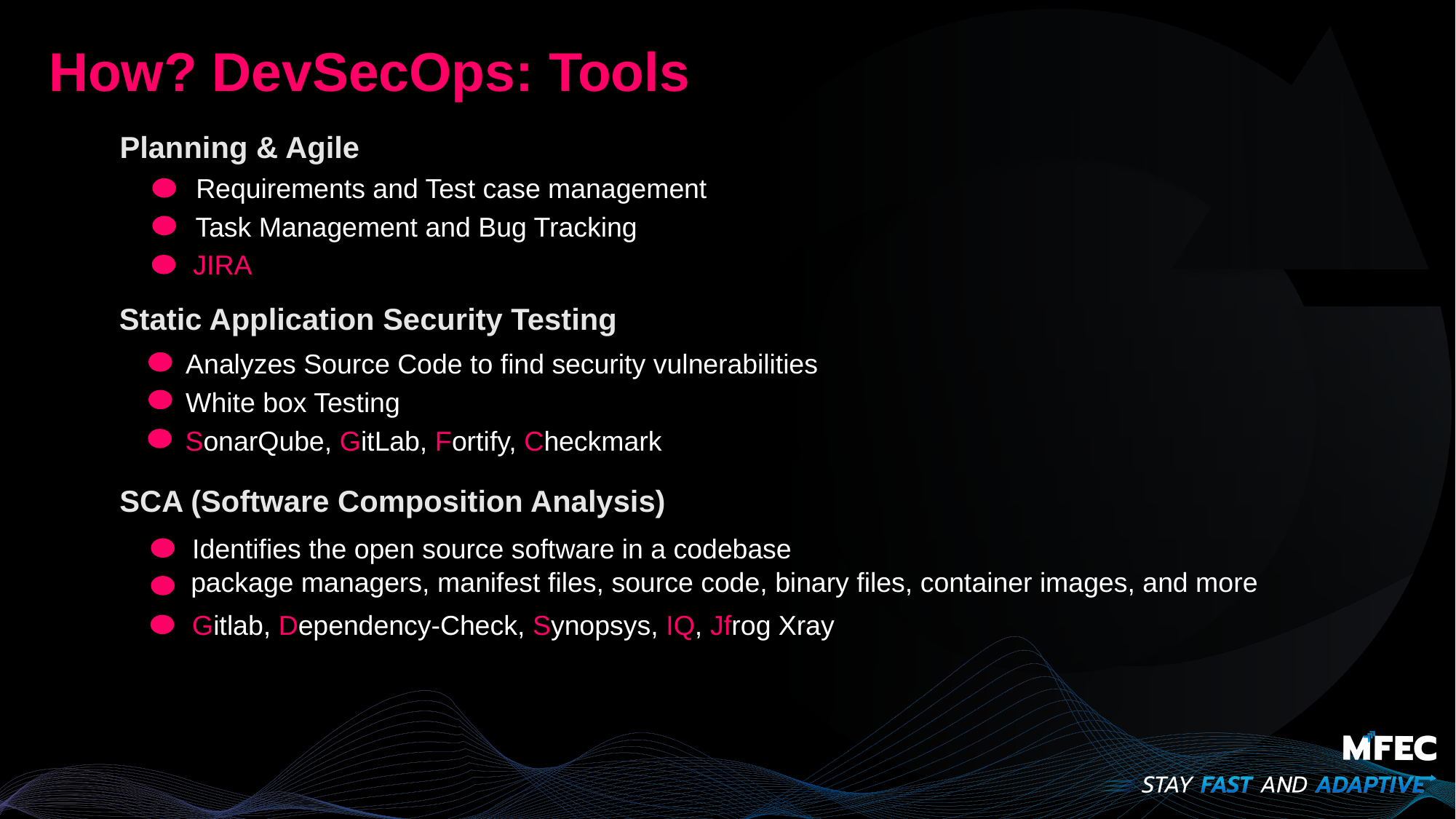

How? DevSecOps: Tools
Planning & Agile
Requirements and Test case management

Task Management and Bug Tracking

JIRA

Static Application Security Testing
Analyzes Source Code to find security vulnerabilities

White box Testing

SonarQube, GitLab, Fortify, Checkmark

SCA (Software Composition Analysis)
Identifies the open source software in a codebase

package managers, manifest files, source code, binary files, container images, and more

Gitlab, Dependency-Check, Synopsys, IQ, Jfrog Xray

Identifies the open source software in a codebase